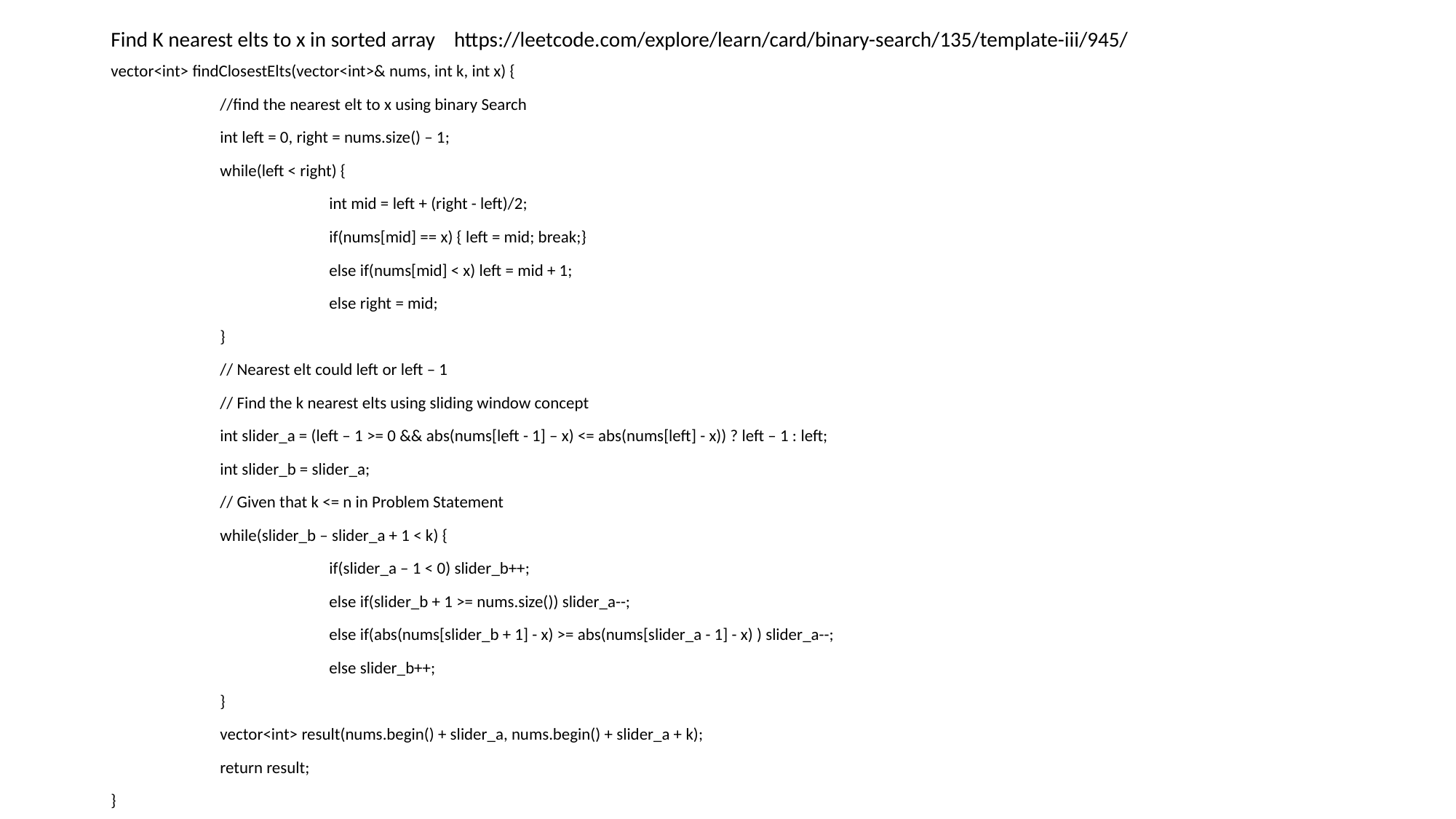

# Find K nearest elts to x in sorted array    https://leetcode.com/explore/learn/card/binary-search/135/template-iii/945/
vector<int> findClosestElts(vector<int>& nums, int k, int x) {
	//find the nearest elt to x using binary Search
	int left = 0, right = nums.size() – 1;
	while(left < right) {
		int mid = left + (right - left)/2;
		if(nums[mid] == x) { left = mid; break;}
		else if(nums[mid] < x) left = mid + 1;
		else right = mid;
	}
	// Nearest elt could left or left – 1
	// Find the k nearest elts using sliding window concept
	int slider_a = (left – 1 >= 0 && abs(nums[left - 1] – x) <= abs(nums[left] - x)) ? left – 1 : left;
	int slider_b = slider_a;
	// Given that k <= n in Problem Statement
	while(slider_b – slider_a + 1 < k) {
		if(slider_a – 1 < 0) slider_b++;
		else if(slider_b + 1 >= nums.size()) slider_a--;
		else if(abs(nums[slider_b + 1] - x) >= abs(nums[slider_a - 1] - x) ) slider_a--;
		else slider_b++;
	}
	vector<int> result(nums.begin() + slider_a, nums.begin() + slider_a + k);
	return result;
}